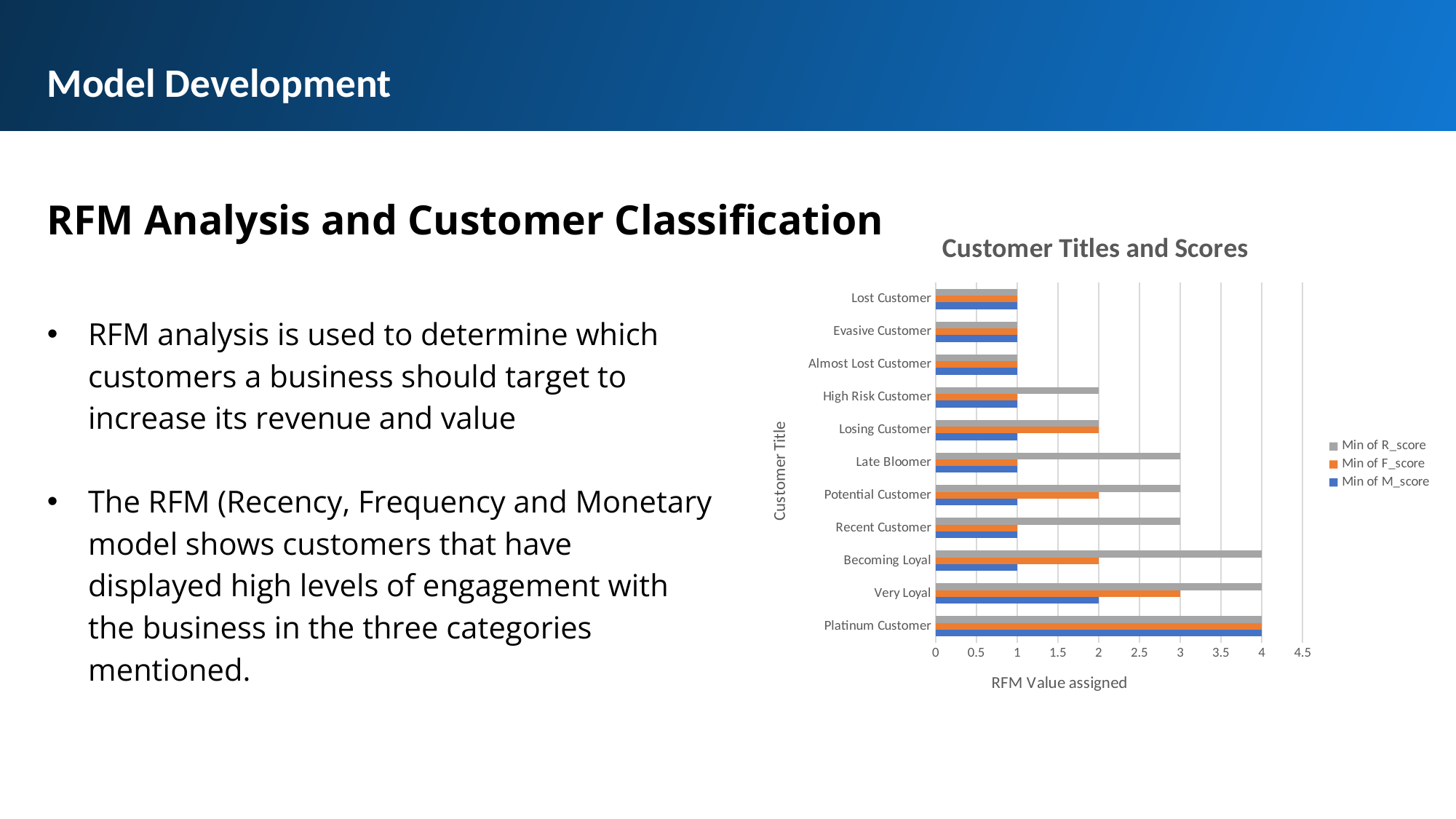

Model Development
RFM Analysis and Customer Classification

### Chart: Customer Titles and Scores

| Category | Min of M_score | Min of F_score | Min of R_score |
|---|---|---|---|
| Platinum Customer | 4.0 | 4.0 | 4.0 |
| Very Loyal | 2.0 | 3.0 | 4.0 |
| Becoming Loyal | 1.0 | 2.0 | 4.0 |
| Recent Customer | 1.0 | 1.0 | 3.0 |
| Potential Customer | 1.0 | 2.0 | 3.0 |
| Late Bloomer | 1.0 | 1.0 | 3.0 |
| Losing Customer | 1.0 | 2.0 | 2.0 |
| High Risk Customer | 1.0 | 1.0 | 2.0 |
| Almost Lost Customer | 1.0 | 1.0 | 1.0 |
| Evasive Customer | 1.0 | 1.0 | 1.0 |
| Lost Customer | 1.0 | 1.0 | 1.0 |
RFM analysis is used to determine which customers a business should target to increase its revenue and value

The RFM (Recency, Frequency and Monetary model shows customers that have displayed high levels of engagement with the business in the three categories mentioned.